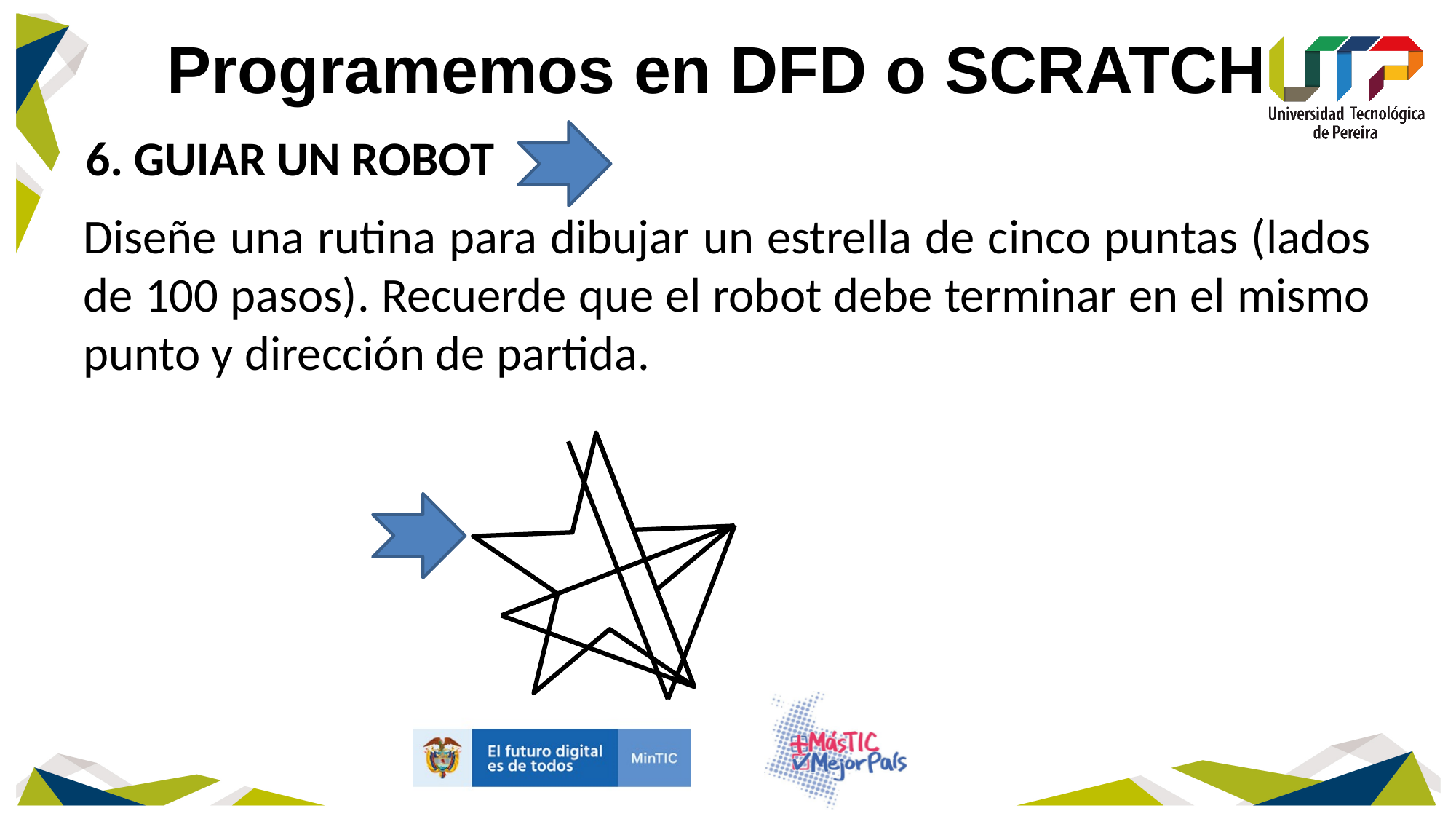

# Programemos en DFD o SCRATCH
6. GUIAR UN ROBOT

Diseñe una rutina para dibujar un estrella de cinco puntas (lados de 100 pasos). Recuerde que el robot debe terminar en el mismo punto y dirección de partida.